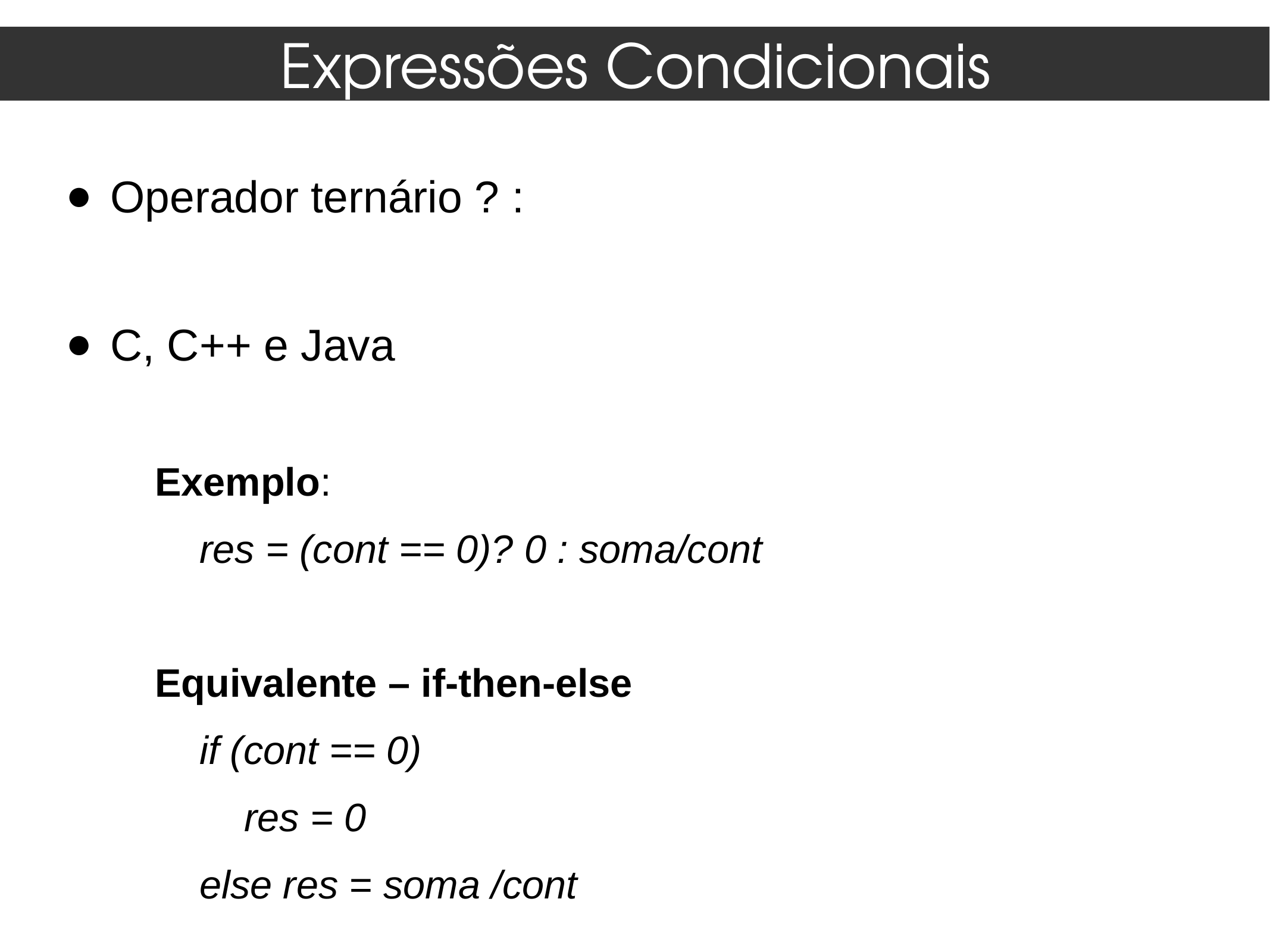

Expressões Condicionais
Operador ternário ? :

C, C++ e Java

Exemplo:
res = (cont == 0)? 0 : soma/cont

Equivalente – if-then-else
if (cont == 0)
res = 0
else res = soma /cont